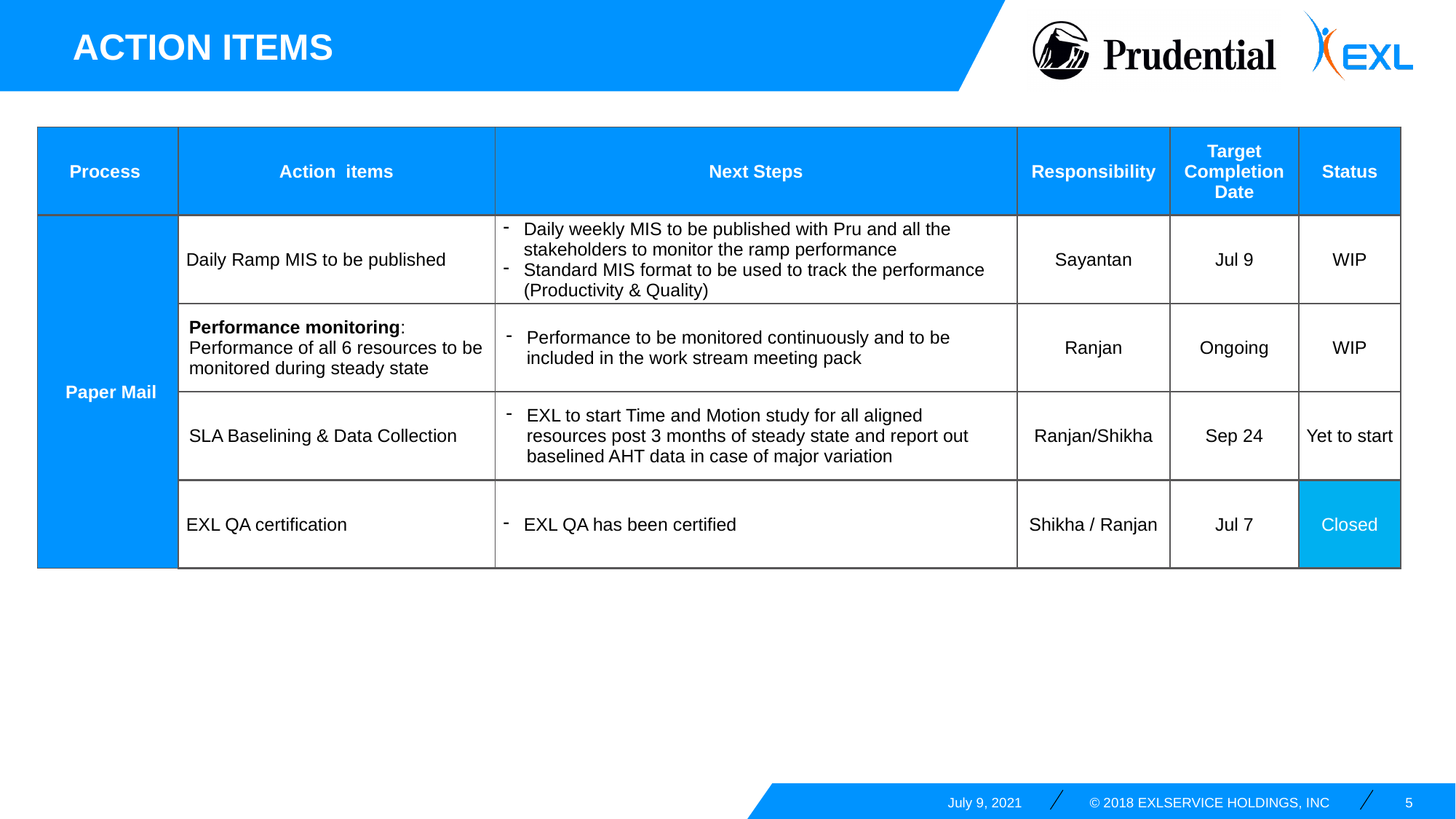

Action items
| Process | Action items | Next Steps | Responsibility | Target Completion Date | Status |
| --- | --- | --- | --- | --- | --- |
| Paper Mail | Daily Ramp MIS to be published | Daily weekly MIS to be published with Pru and all the stakeholders to monitor the ramp performance Standard MIS format to be used to track the performance (Productivity & Quality) | Sayantan | Jul 9 | WIP |
|  | Performance monitoring: Performance of all 6 resources to be monitored during steady state | Performance to be monitored continuously and to be included in the work stream meeting pack | Ranjan | Ongoing | WIP |
|  | SLA Baselining & Data Collection | EXL to start Time and Motion study for all aligned resources post 3 months of steady state and report out baselined AHT data in case of major variation | Ranjan/Shikha | Sep 24 | Yet to start |
|  | EXL QA certification | EXL QA has been certified | Shikha / Ranjan | Jul 7 | Closed |